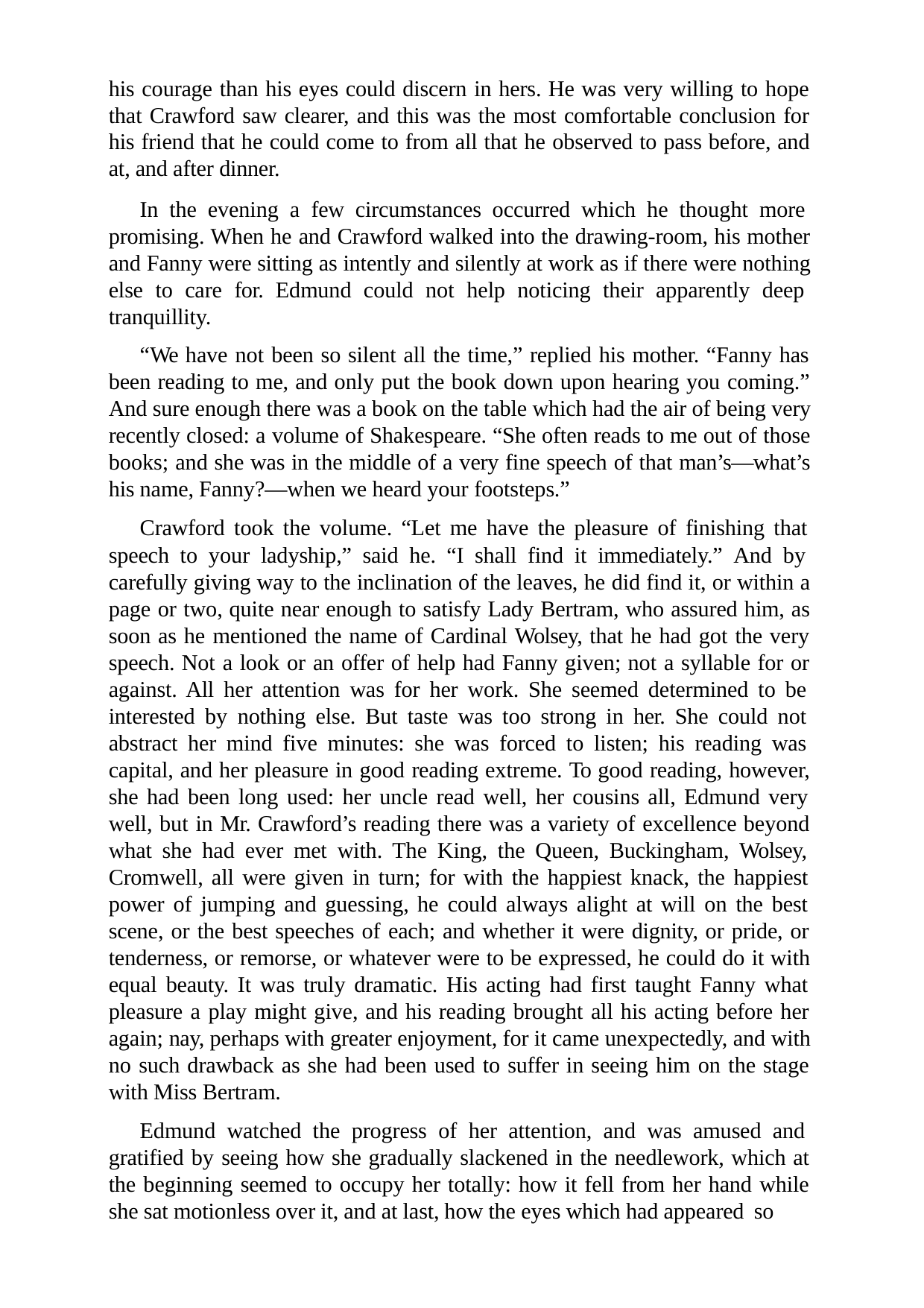

his courage than his eyes could discern in hers. He was very willing to hope  that Crawford saw clearer, and this was the most comfortable conclusion for  his friend that he could come to from all that he observed to pass before, and  at, and after dinner.
In the evening a few circumstances occurred which he thought more  promising. When he and Crawford walked into the drawing-room, his mother  and Fanny were sitting as intently and silently at work as if there were nothing  else to care for. Edmund could not help noticing their apparently deep  tranquillity.
“We have not been so silent all the time,” replied his mother. “Fanny has  been reading to me, and only put the book down upon hearing you coming.”  And sure enough there was a book on the table which had the air of being very  recently closed: a volume of Shakespeare. “She often reads to me out of those  books; and she was in the middle of a very fine speech of that man’s—what’s  his name, Fanny?—when we heard your footsteps.”
Crawford took the volume. “Let me have the pleasure of finishing that  speech to your ladyship,” said he. “I shall find it immediately.” And by  carefully giving way to the inclination of the leaves, he did find it, or within a  page or two, quite near enough to satisfy Lady Bertram, who assured him, as  soon as he mentioned the name of Cardinal Wolsey, that he had got the very  speech. Not a look or an offer of help had Fanny given; not a syllable for or  against. All her attention was for her work. She seemed determined to be  interested by nothing else. But taste was too strong in her. She could not  abstract her mind five minutes: she was forced to listen; his reading was  capital, and her pleasure in good reading extreme. To good reading, however,  she had been long used: her uncle read well, her cousins all, Edmund very  well, but in Mr. Crawford’s reading there was a variety of excellence beyond  what she had ever met with. The King, the Queen, Buckingham, Wolsey,  Cromwell, all were given in turn; for with the happiest knack, the happiest  power of jumping and guessing, he could always alight at will on the best  scene, or the best speeches of each; and whether it were dignity, or pride, or  tenderness, or remorse, or whatever were to be expressed, he could do it with  equal beauty. It was truly dramatic. His acting had first taught Fanny what  pleasure a play might give, and his reading brought all his acting before her  again; nay, perhaps with greater enjoyment, for it came unexpectedly, and with  no such drawback as she had been used to suffer in seeing him on the stage  with Miss Bertram.
Edmund watched the progress of her attention, and was amused and  gratified by seeing how she gradually slackened in the needlework, which at  the beginning seemed to occupy her totally: how it fell from her hand while  she sat motionless over it, and at last, how the eyes which had appeared so